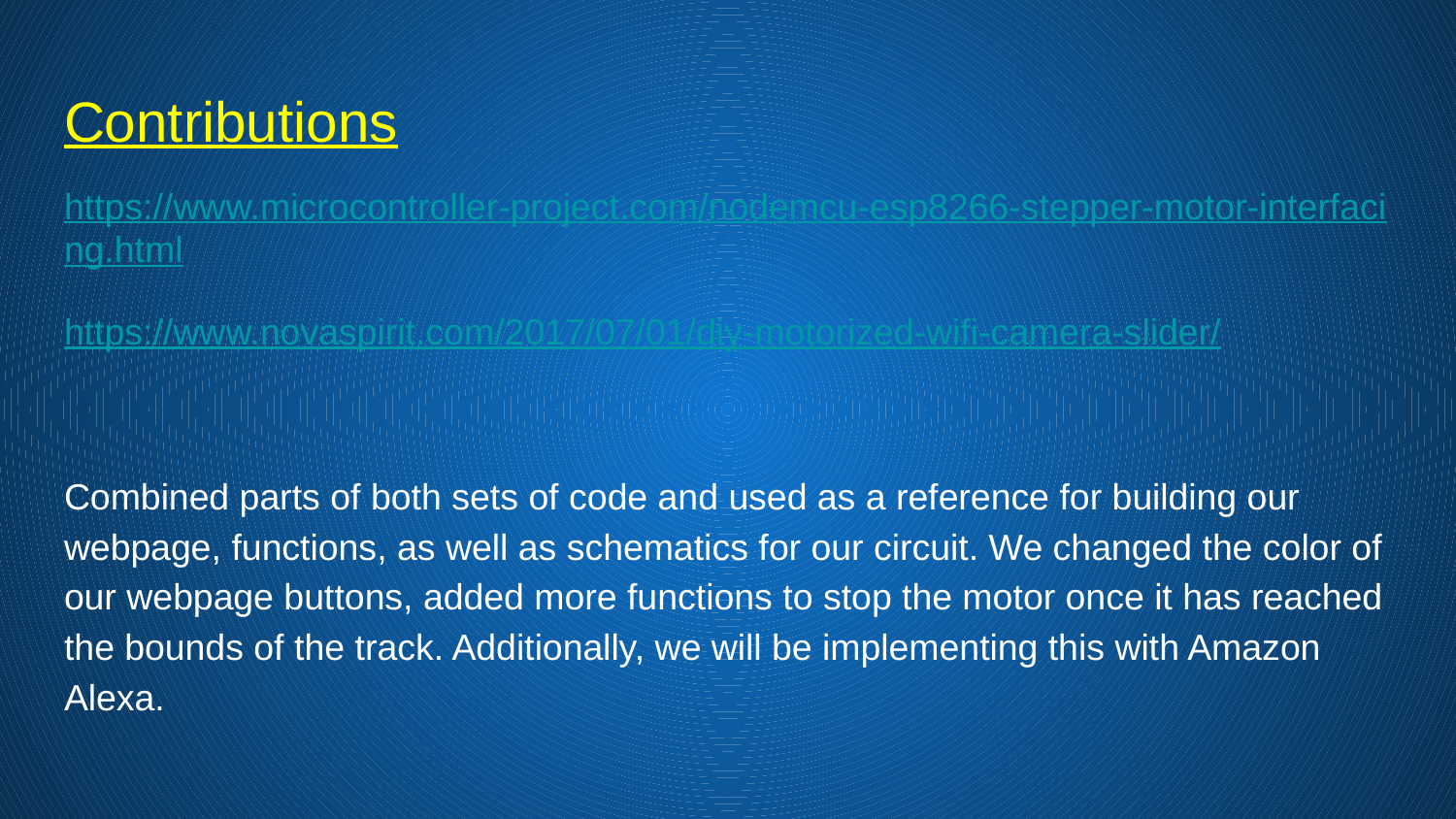

# Contributions
https://www.microcontroller-project.com/nodemcu-esp8266-stepper-motor-interfacing.html
https://www.novaspirit.com/2017/07/01/diy-motorized-wifi-camera-slider/

Combined parts of both sets of code and used as a reference for building our webpage, functions, as well as schematics for our circuit. We changed the color of our webpage buttons, added more functions to stop the motor once it has reached the bounds of the track. Additionally, we will be implementing this with Amazon Alexa.